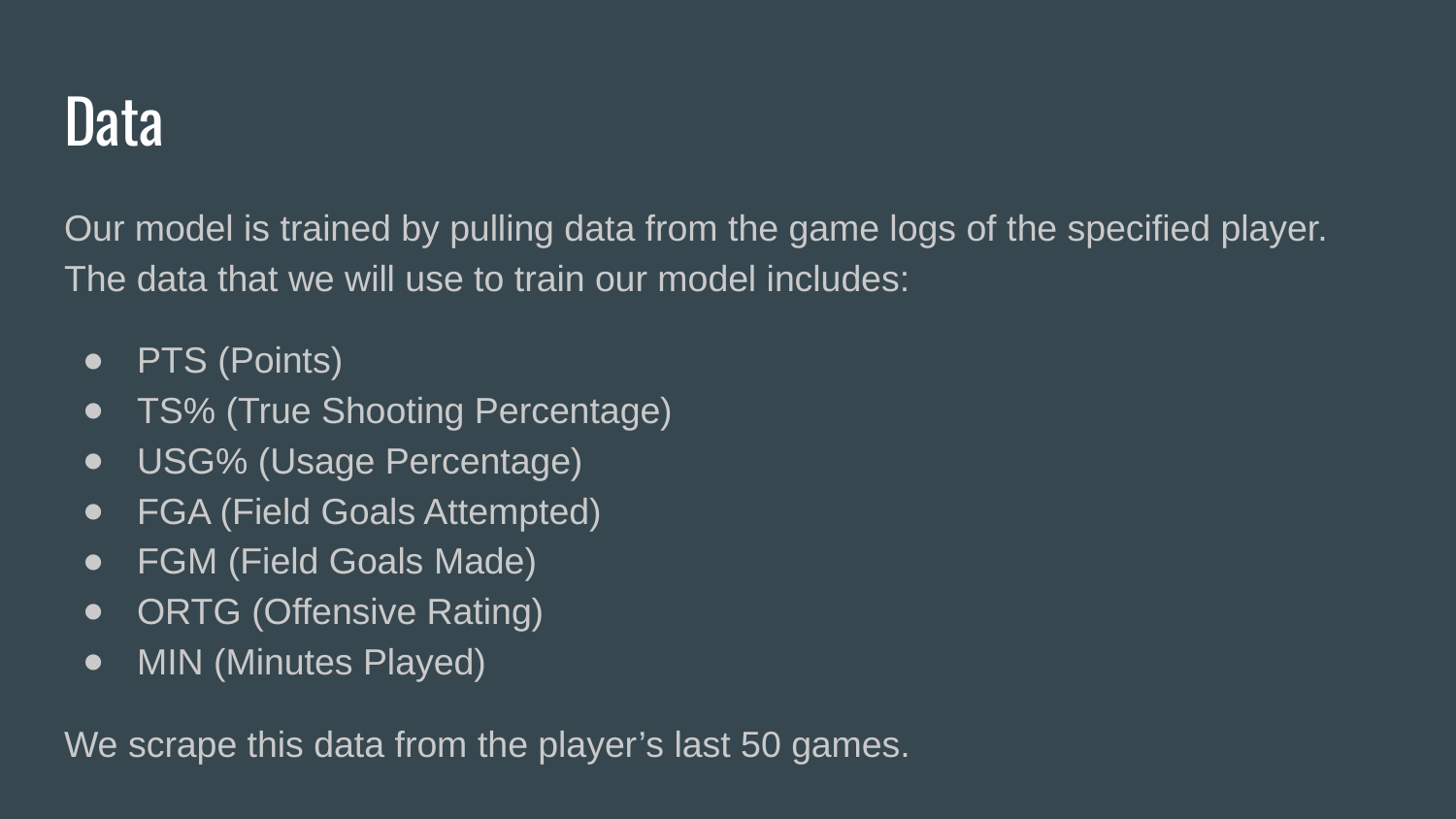

# Data
Our model is trained by pulling data from the game logs of the specified player. The data that we will use to train our model includes:
PTS (Points)
TS% (True Shooting Percentage)
USG% (Usage Percentage)
FGA (Field Goals Attempted)
FGM (Field Goals Made)
ORTG (Offensive Rating)
MIN (Minutes Played)
We scrape this data from the player’s last 50 games.